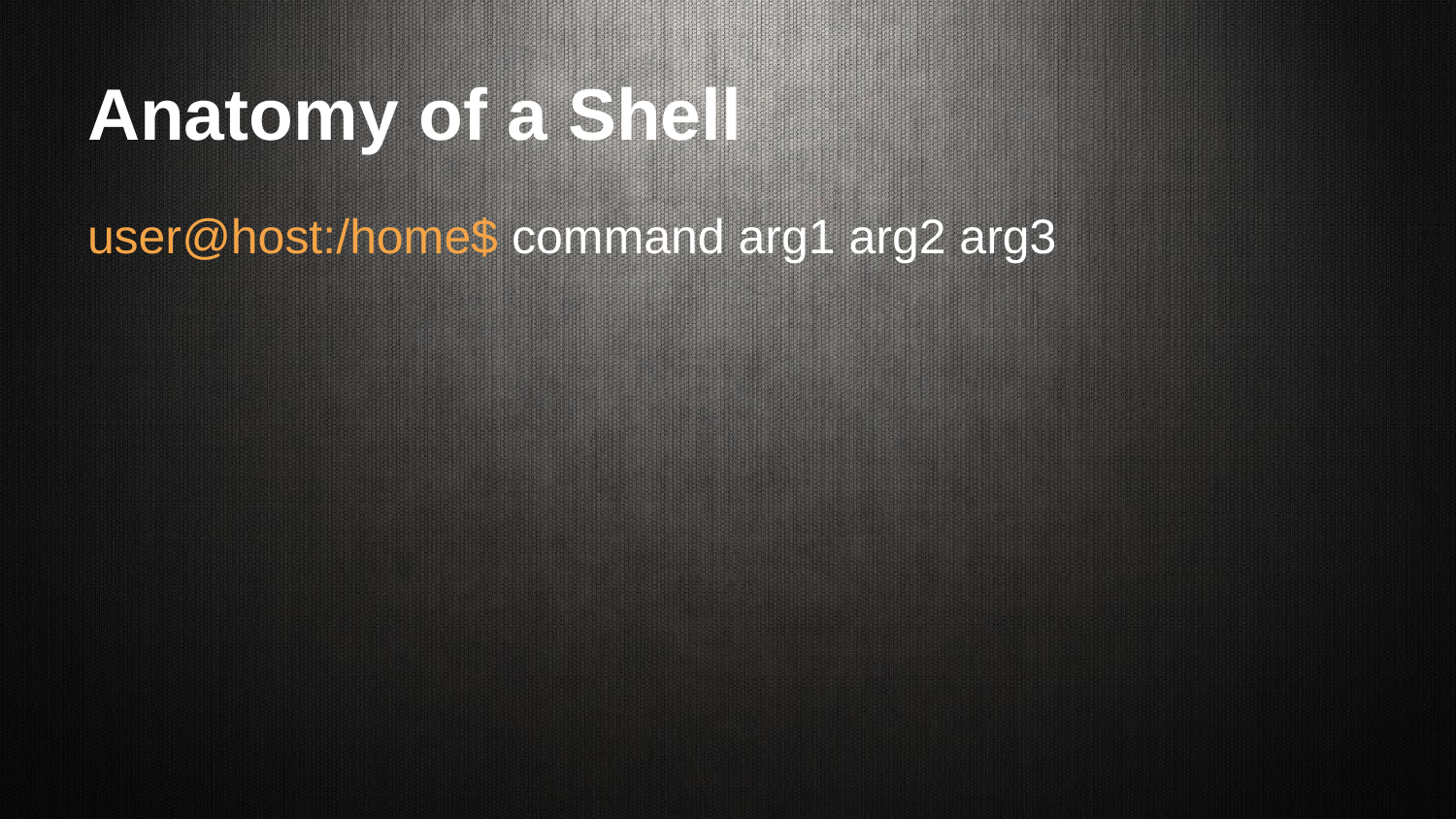

# Anatomy of a Shell
user@host:/home$ command arg1 arg2 arg3